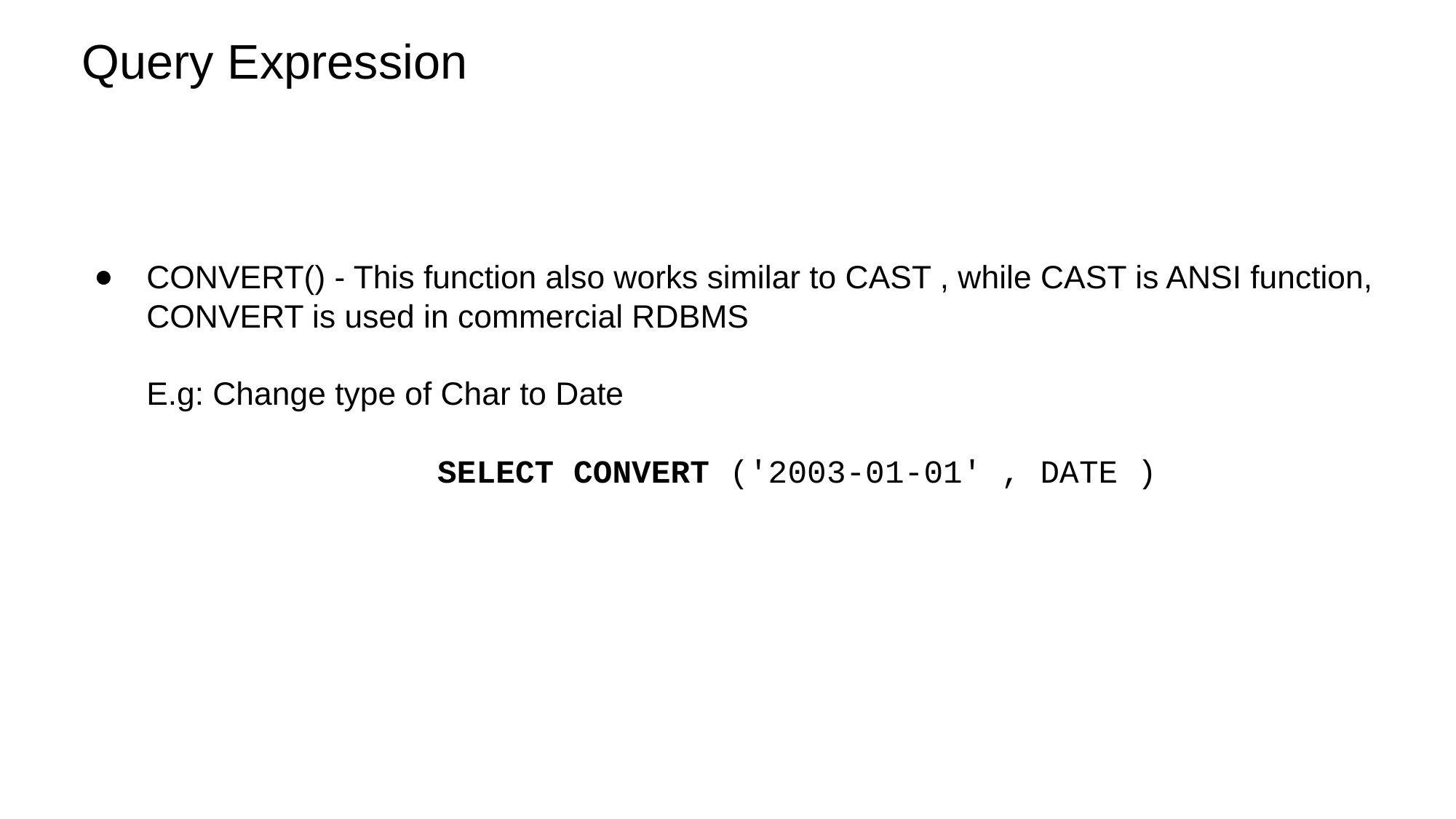

Query Expression

# CONVERT() - This function also works similar to CAST , while CAST is ANSI function, CONVERT is used in commercial RDBMS

E.g: Change type of Char to Date

SELECT CONVERT ('2003-01-01' , DATE )